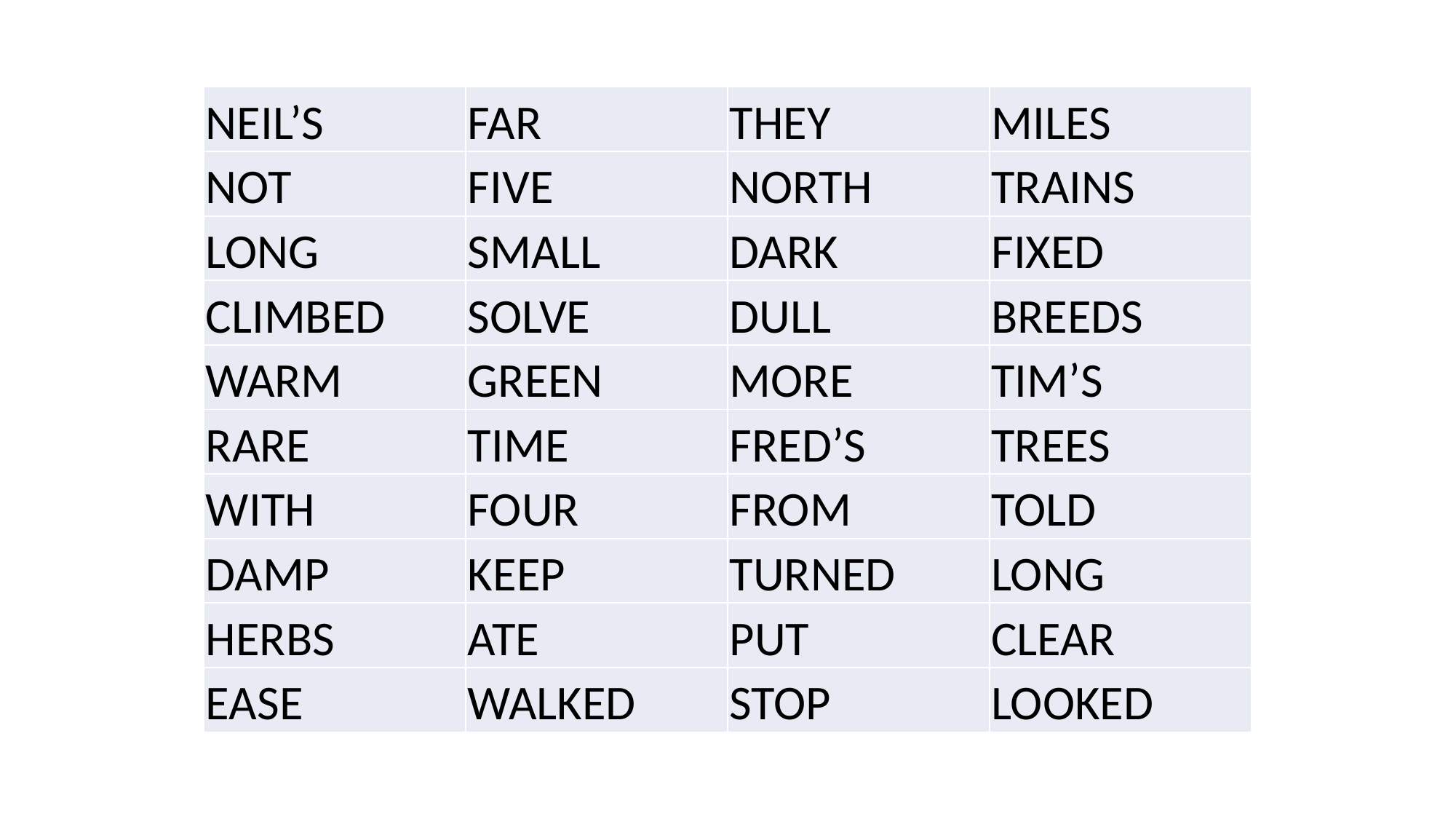

| NEIL’S | FAR | THEY | MILES |
| --- | --- | --- | --- |
| NOT | FIVE | NORTH | TRAINS |
| LONG | SMALL | DARK | FIXED |
| CLIMBED | SOLVE | DULL | BREEDS |
| WARM | GREEN | MORE | TIM’S |
| RARE | TIME | FRED’S | TREES |
| WITH | FOUR | FROM | TOLD |
| DAMP | KEEP | TURNED | LONG |
| HERBS | ATE | PUT | CLEAR |
| EASE | WALKED | STOP | LOOKED |